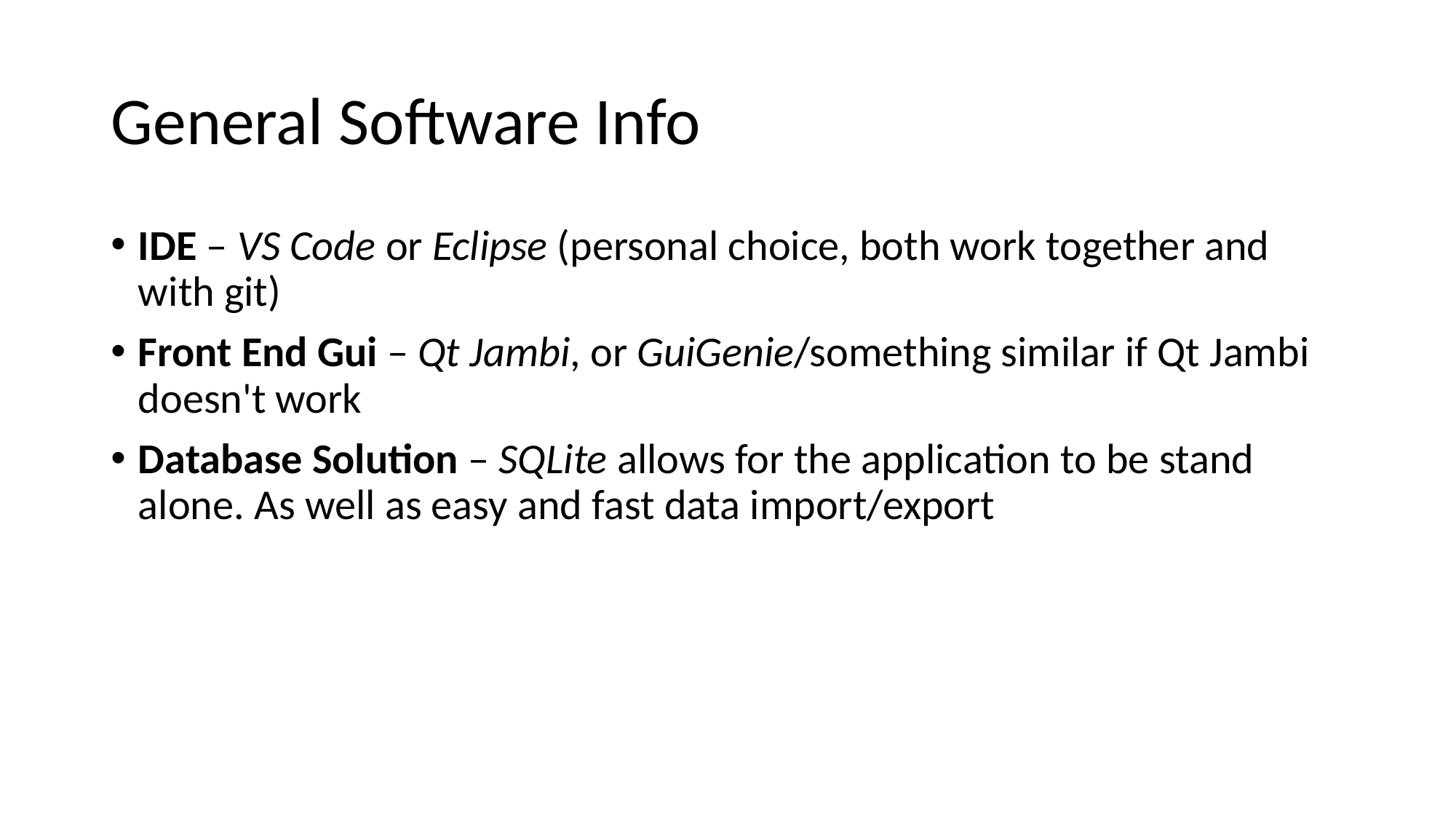

# General Software Info
IDE – VS Code or Eclipse (personal choice, both work together and with git)
Front End Gui – Qt Jambi, or GuiGenie/something similar if Qt Jambi doesn't work
Database Solution – SQLite allows for the application to be stand alone. As well as easy and fast data import/export